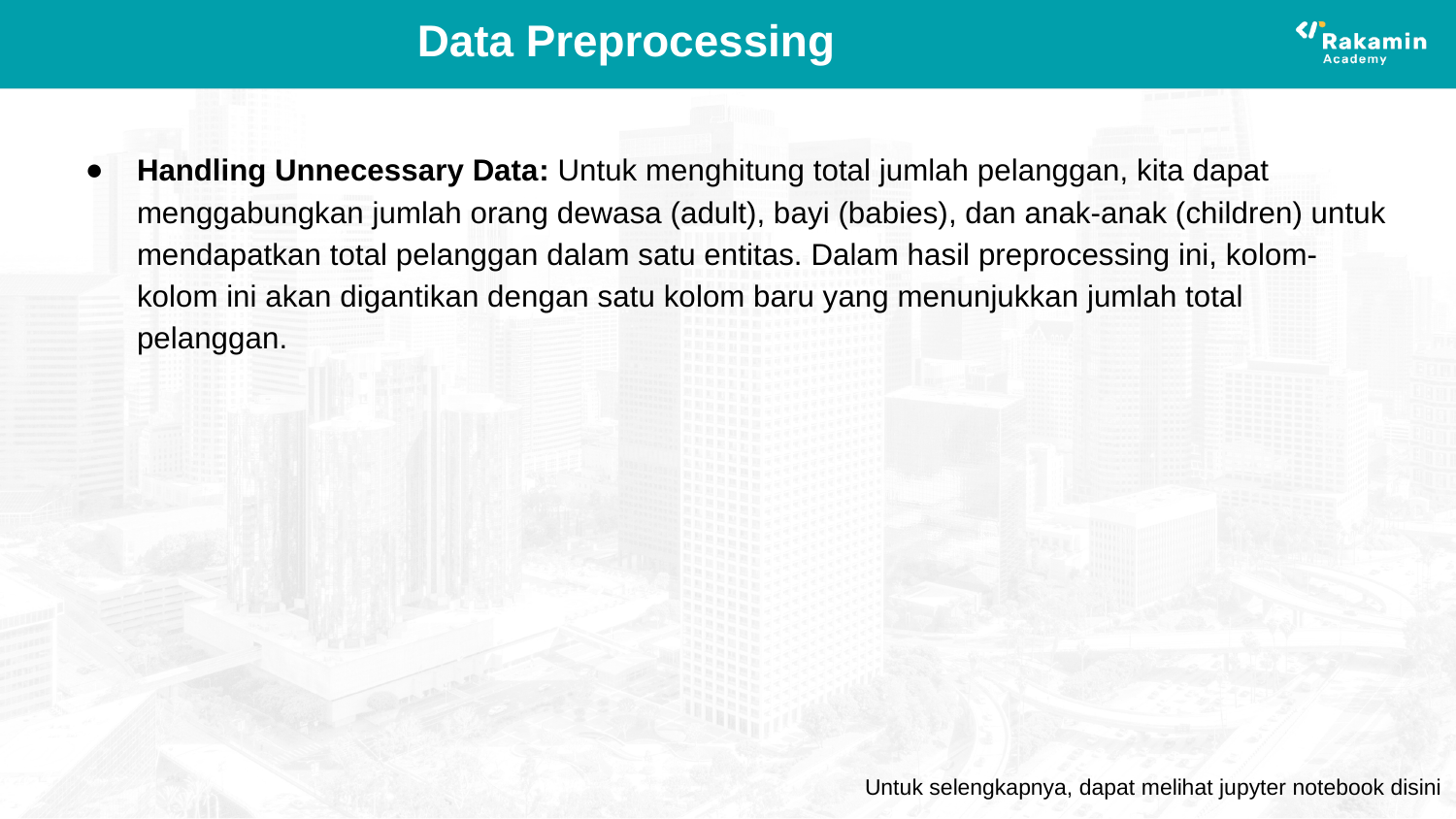

# Data Preprocessing
Handling Unnecessary Data: Untuk menghitung total jumlah pelanggan, kita dapat menggabungkan jumlah orang dewasa (adult), bayi (babies), dan anak-anak (children) untuk mendapatkan total pelanggan dalam satu entitas. Dalam hasil preprocessing ini, kolom-kolom ini akan digantikan dengan satu kolom baru yang menunjukkan jumlah total pelanggan.
Untuk selengkapnya, dapat melihat jupyter notebook disini